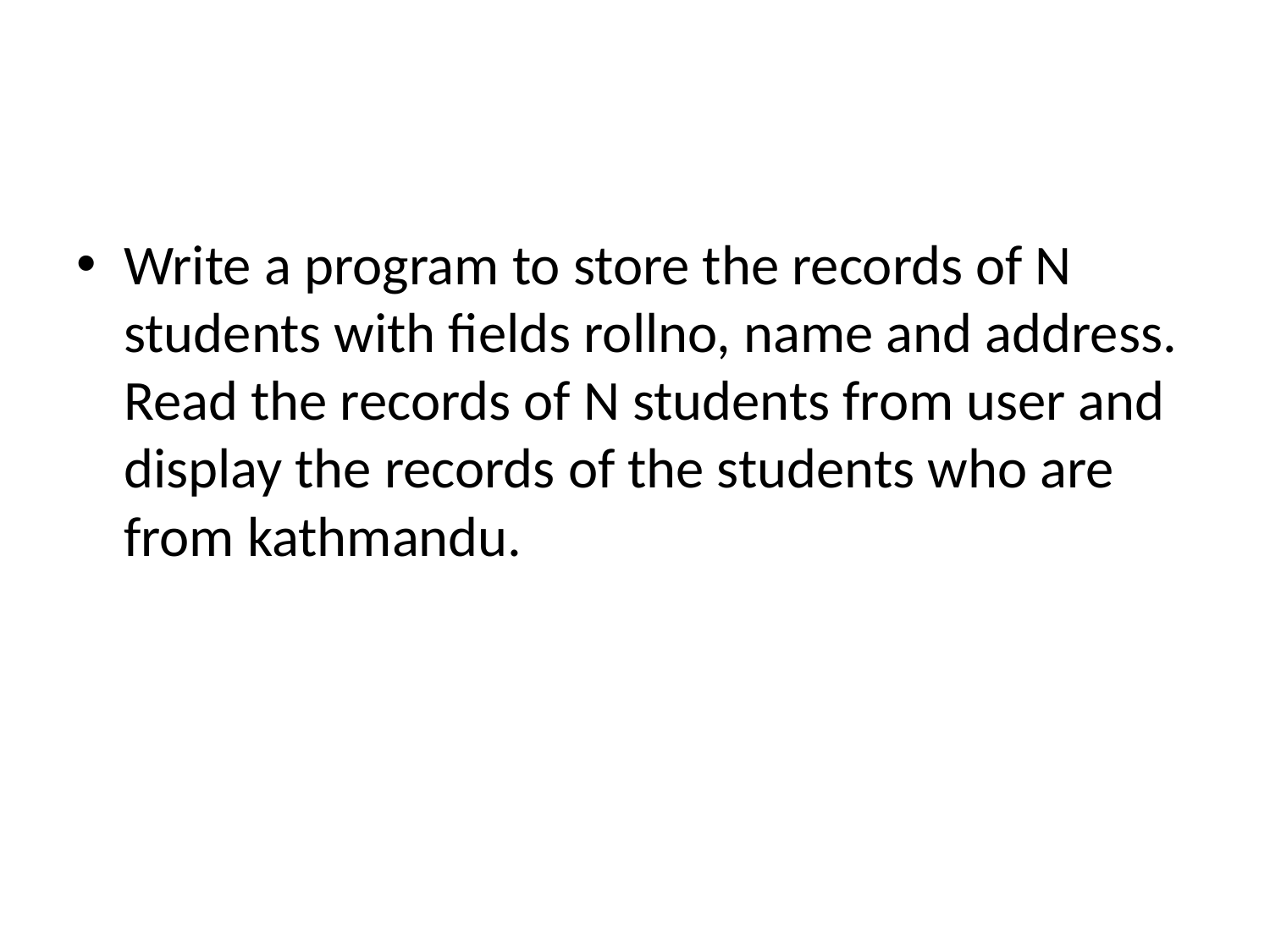

#
Write a program to store the records of N students with fields rollno, name and address. Read the records of N students from user and display the records of the students who are from kathmandu.